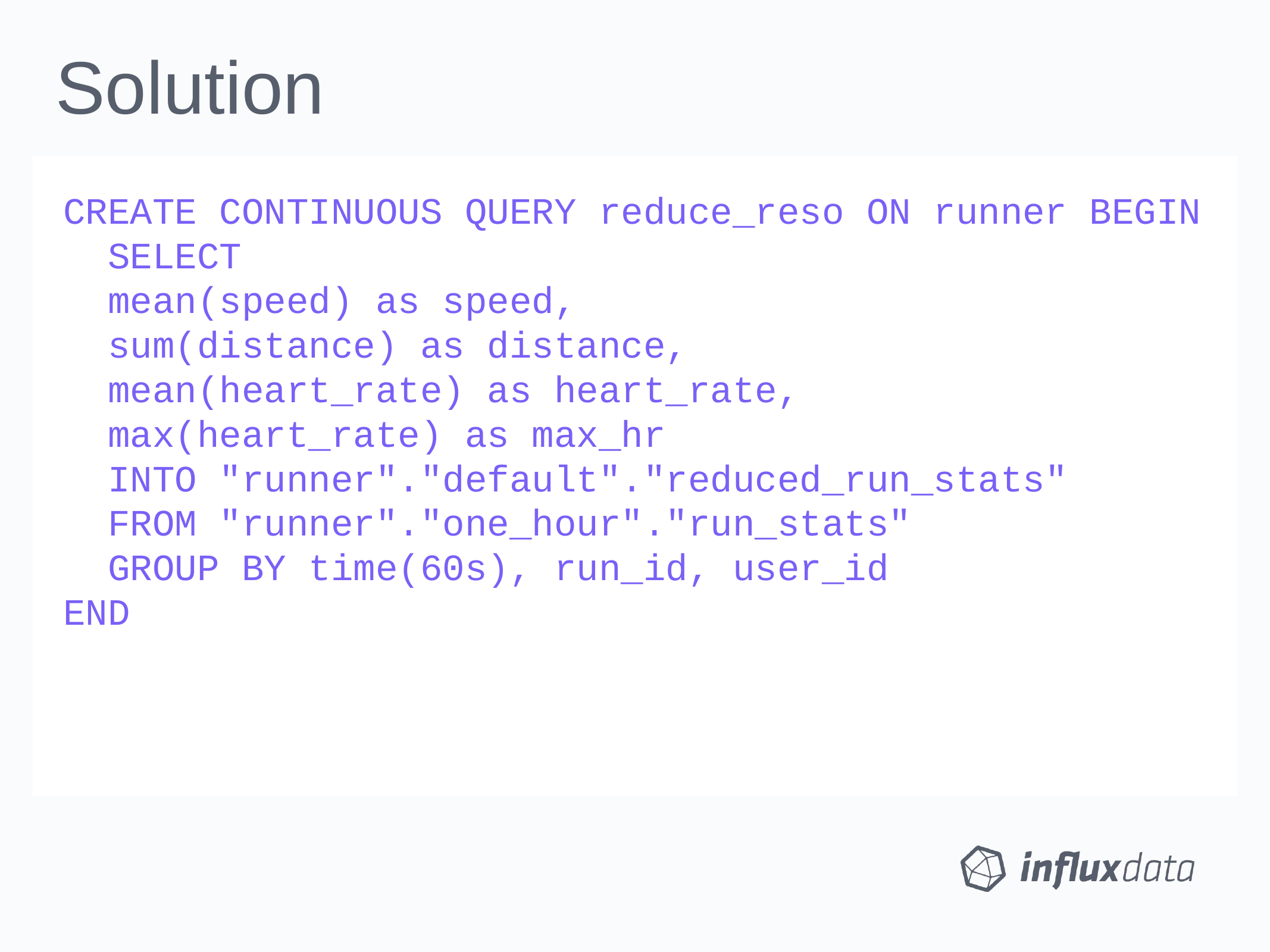

Solution
CREATE CONTINUOUS QUERY reduce_reso ON runner BEGIN
  SELECT
  mean(speed) as speed,
  sum(distance) as distance,
  mean(heart_rate) as heart_rate,
  max(heart_rate) as max_hr
  INTO "runner"."default"."reduced_run_stats"
  FROM "runner"."one_hour"."run_stats"
  GROUP BY time(60s), run_id, user_id
END